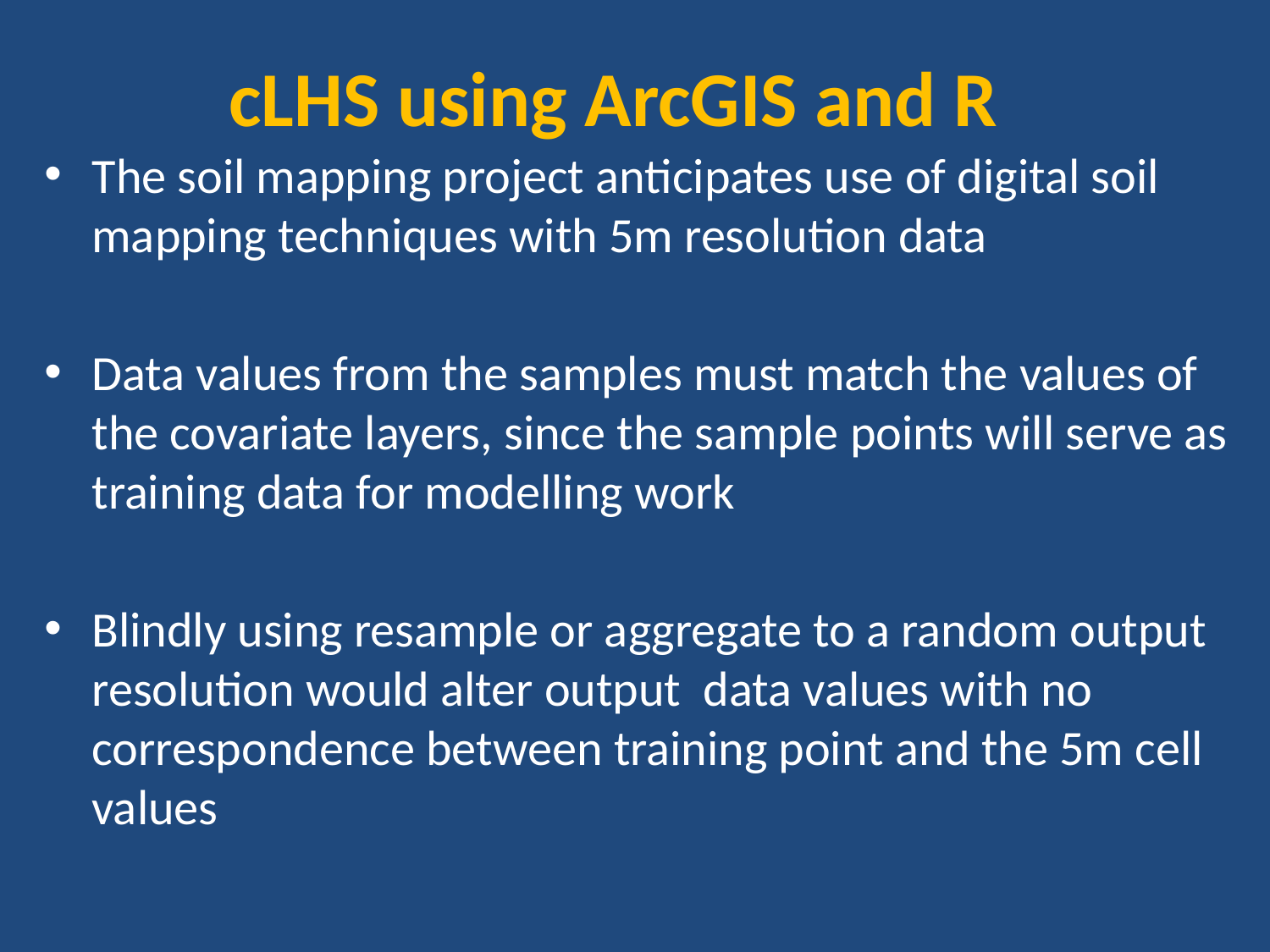

# cLHS using ArcGIS and R
The soil mapping project anticipates use of digital soil mapping techniques with 5m resolution data

Data values from the samples must match the values of the covariate layers, since the sample points will serve as training data for modelling work

Blindly using resample or aggregate to a random output resolution would alter output  data values with no correspondence between training point and the 5m cell values